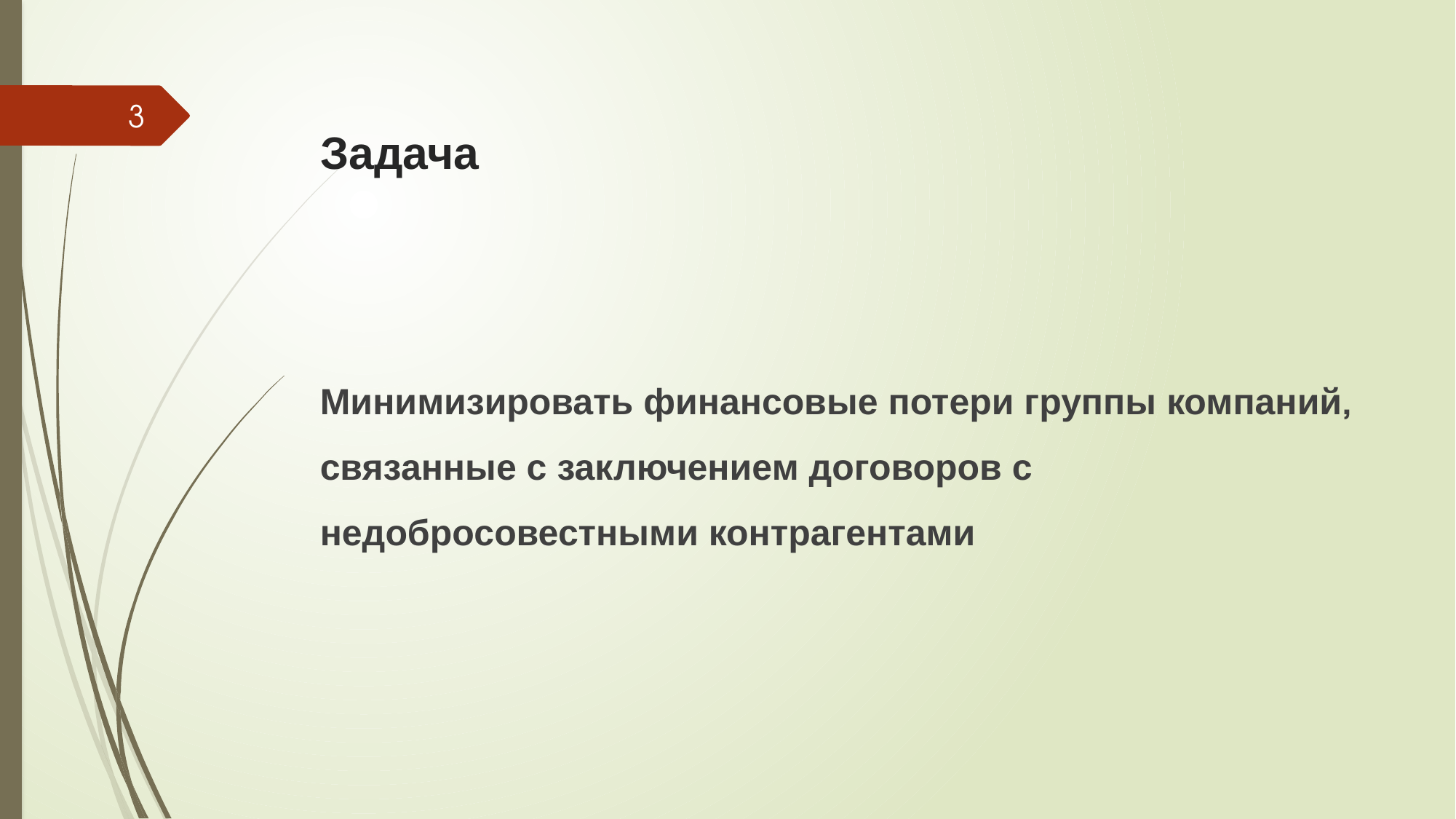

# Задача
3

Минимизировать финансовые потери группы компаний, связанные с заключением договоров с недобросовестными контрагентами